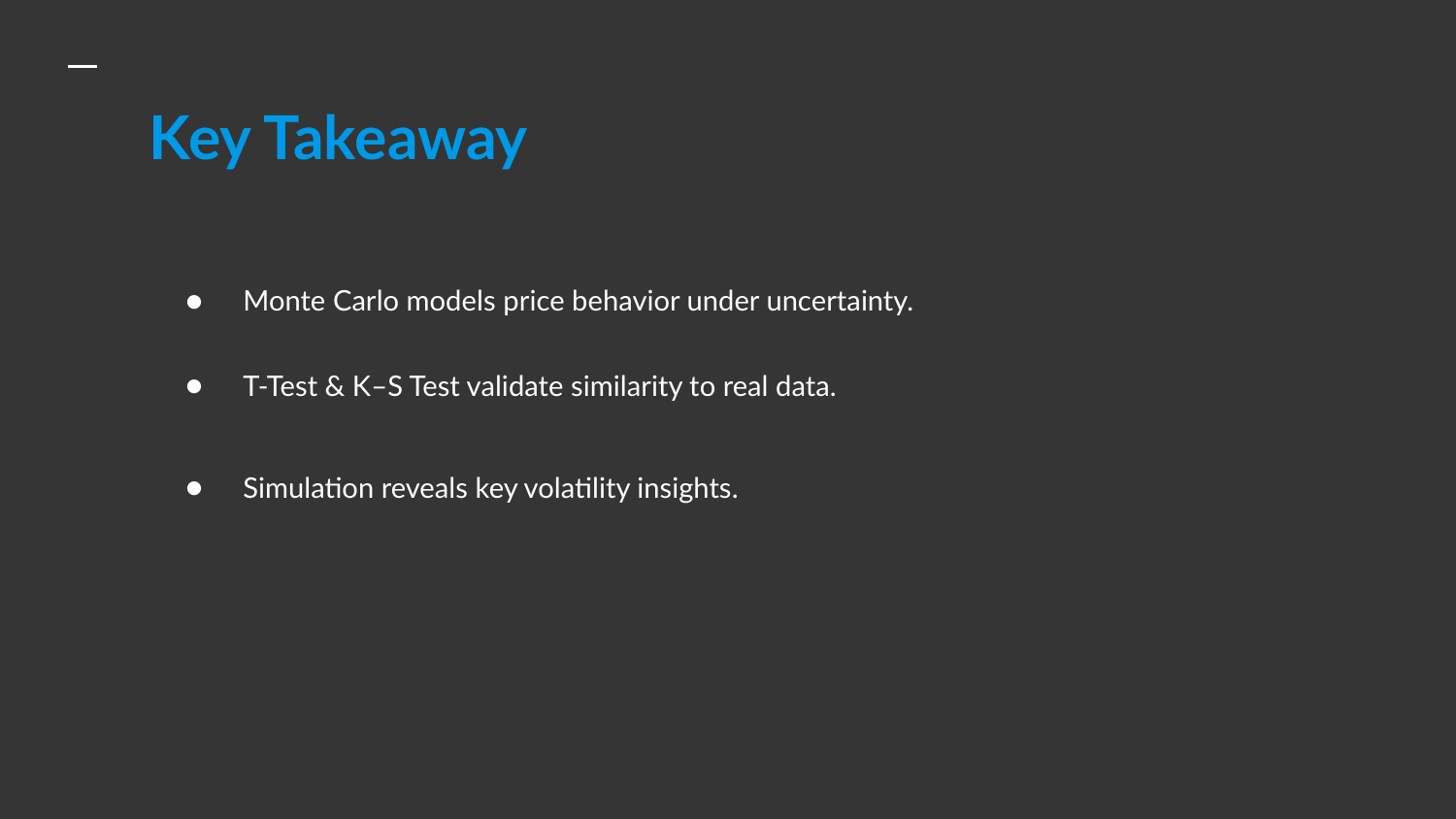

Key Takeaway
Monte Carlo models price behavior under uncertainty.
T-Test & K–S Test validate similarity to real data.
Simulation reveals key volatility insights.